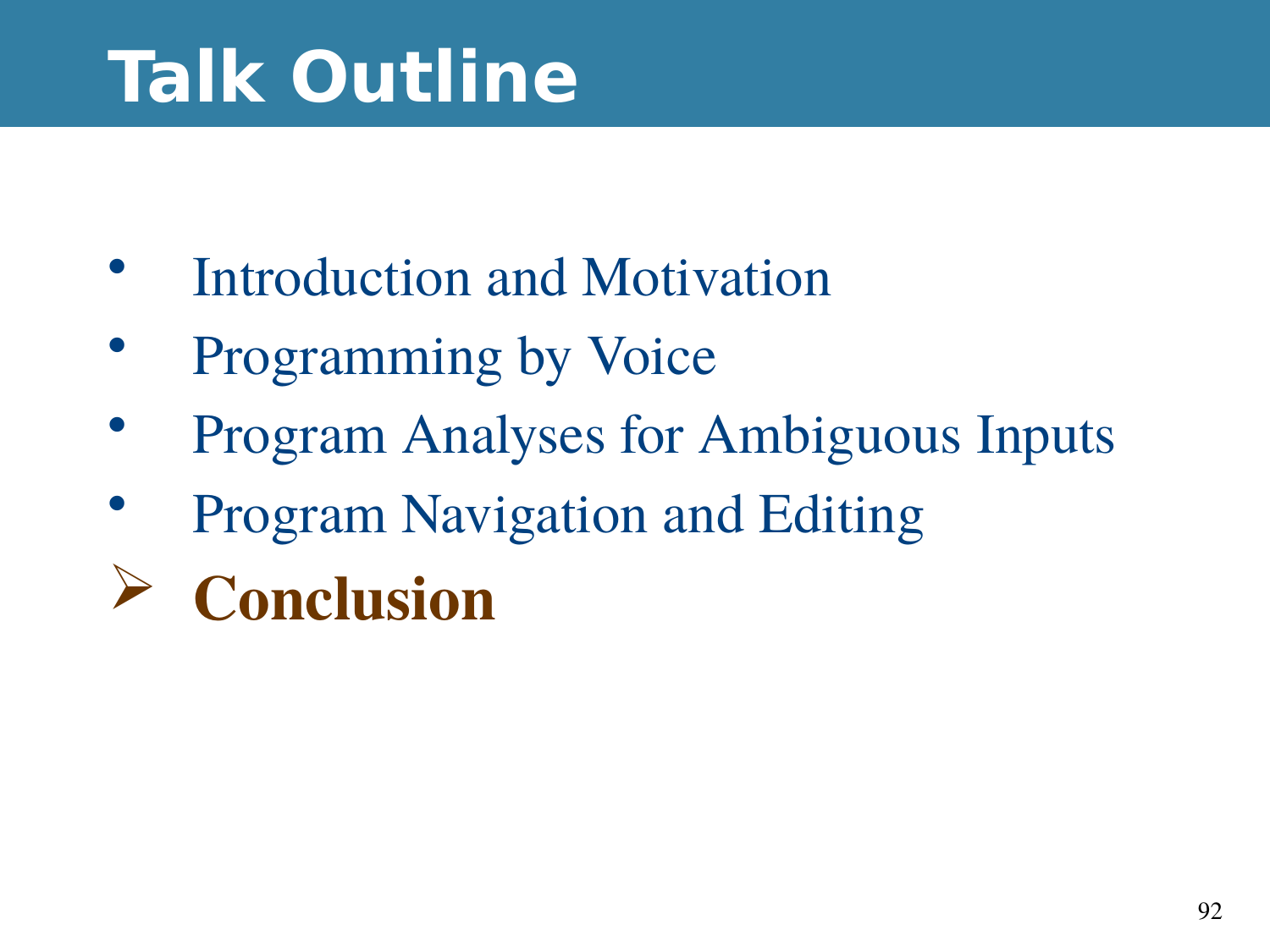

# Talk Outline
Introduction and Motivation
Programming by Voice
Program Analyses for Ambiguous Inputs
Program Navigation and Editing
Conclusion